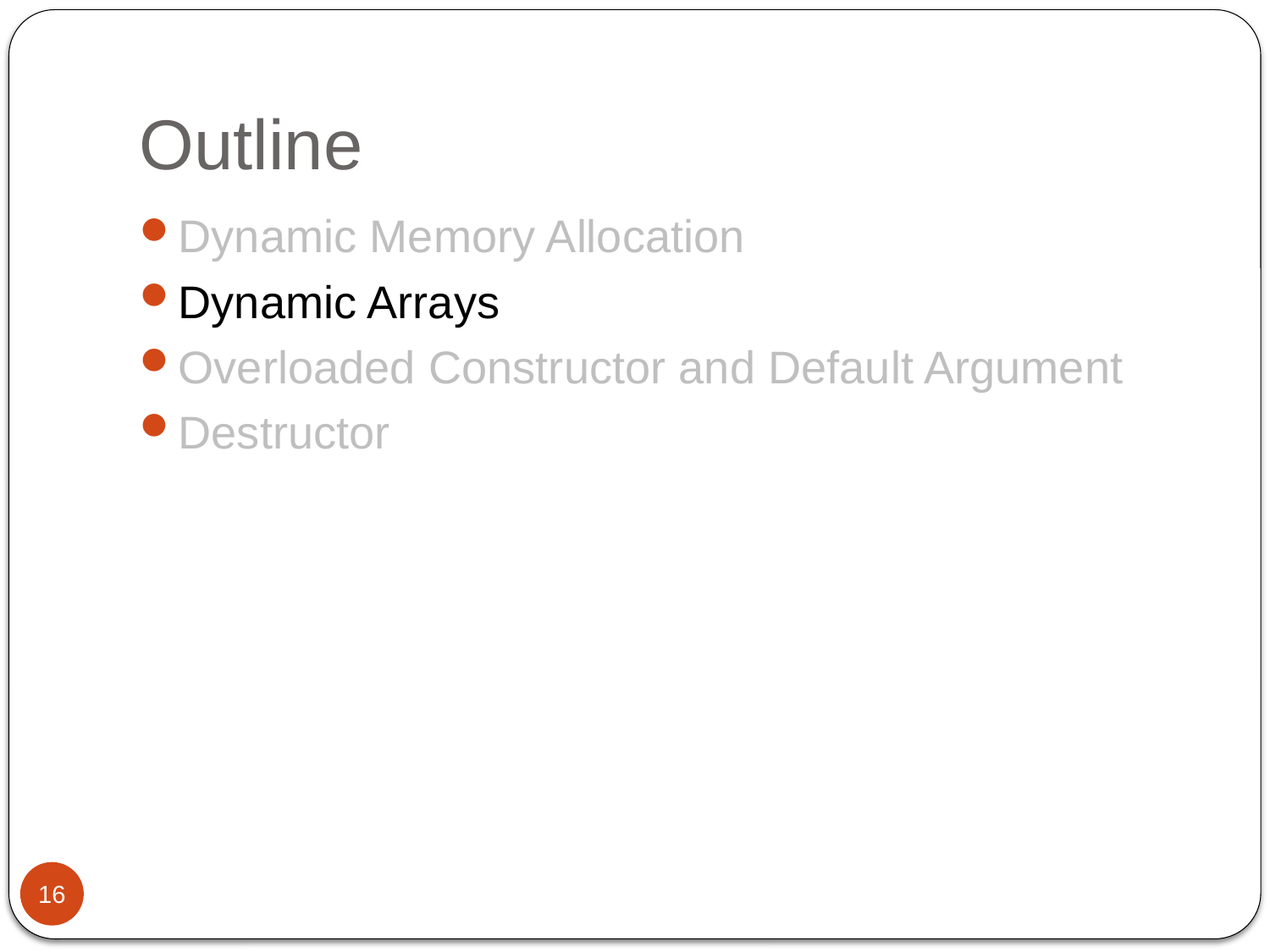

# Outline
Dynamic Memory Allocation
Dynamic Arrays
Overloaded Constructor and Default Argument
Destructor
16